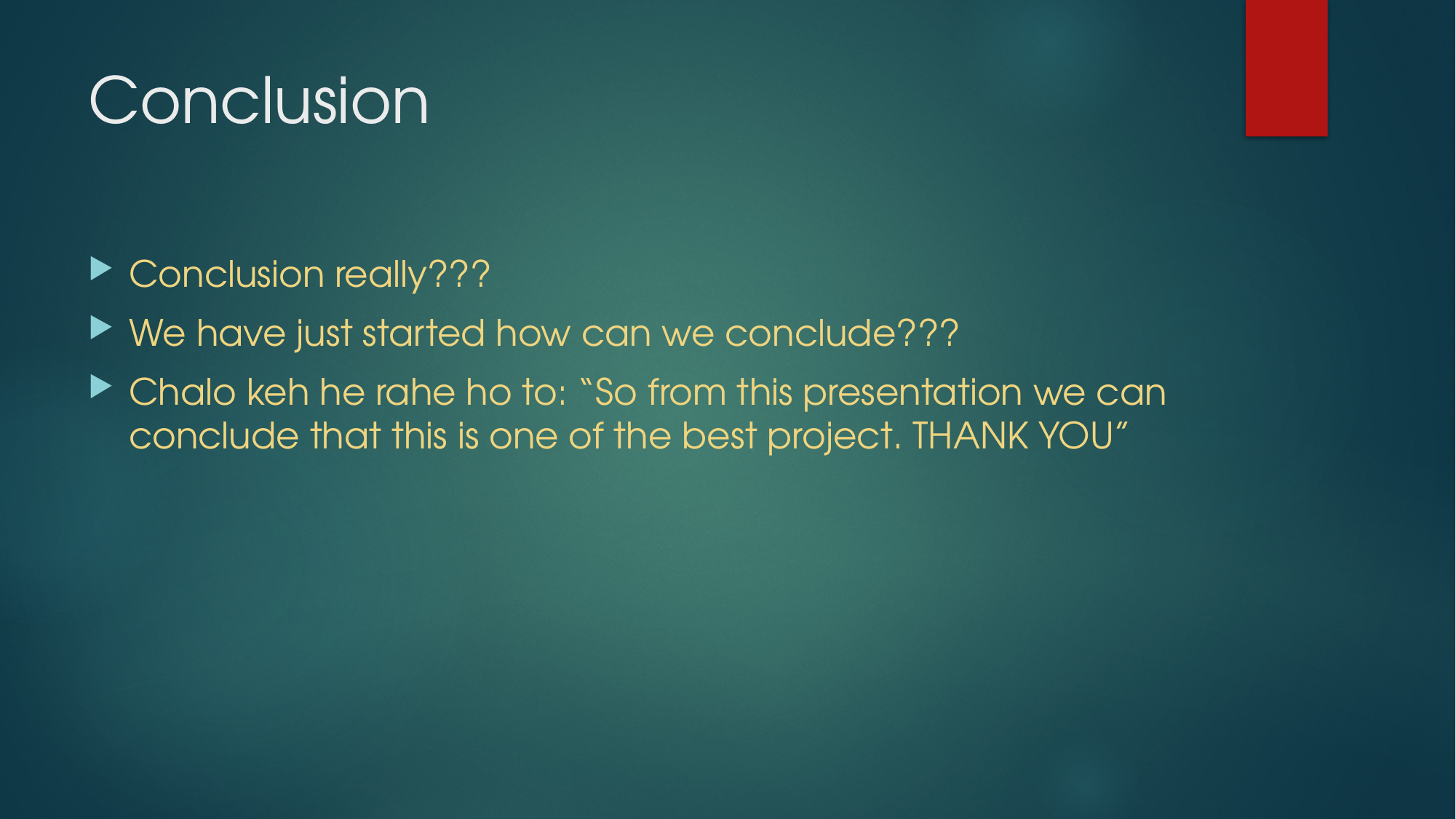

# Conclusion
Conclusion really???
We have just started how can we conclude???
Chalo keh he rahe ho to: “So from this presentation we can conclude that this is one of the best project. THANK YOU”